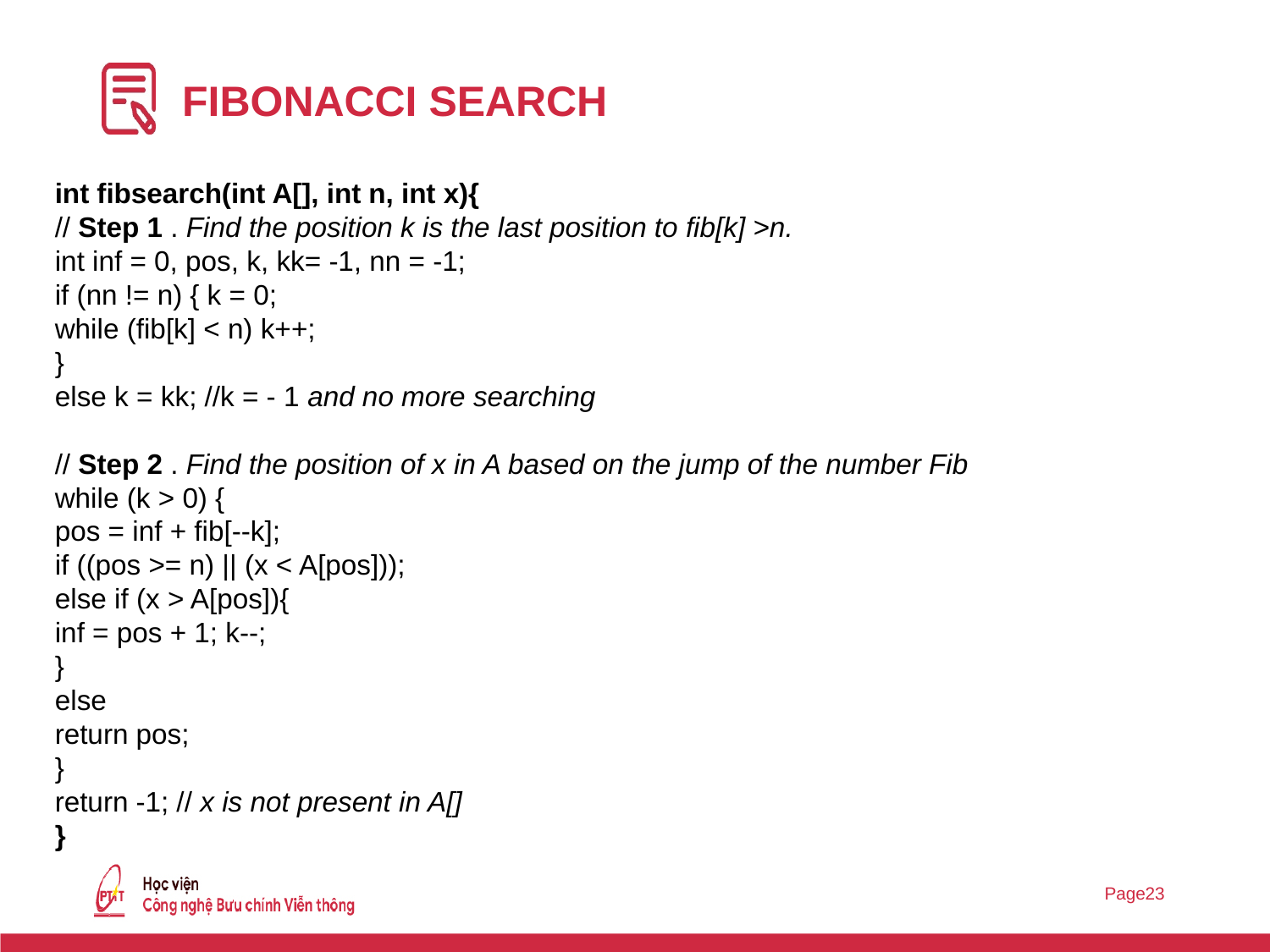

# FIBONACCI SEARCH

int fibsearch(int A[], int n, int x){
// Step 1 . Find the position k is the last position to fib[k] >n.
int inf = 0, pos, k, kk= -1, nn = -1;
if (nn != n) { k = 0;
while (fib[k] < n) k++;
}
else k = kk; //k = - 1 and no more searching

// Step 2 . Find the position of x in A based on the jump of the number Fib
while (k > 0) {
pos = inf + fib[--k];
if ((pos >= n) || (x < A[pos]));
else if (x > A[pos]){
inf = pos + 1; k--;
}
else
return pos;
}
return -1; // x is not present in A[]
}